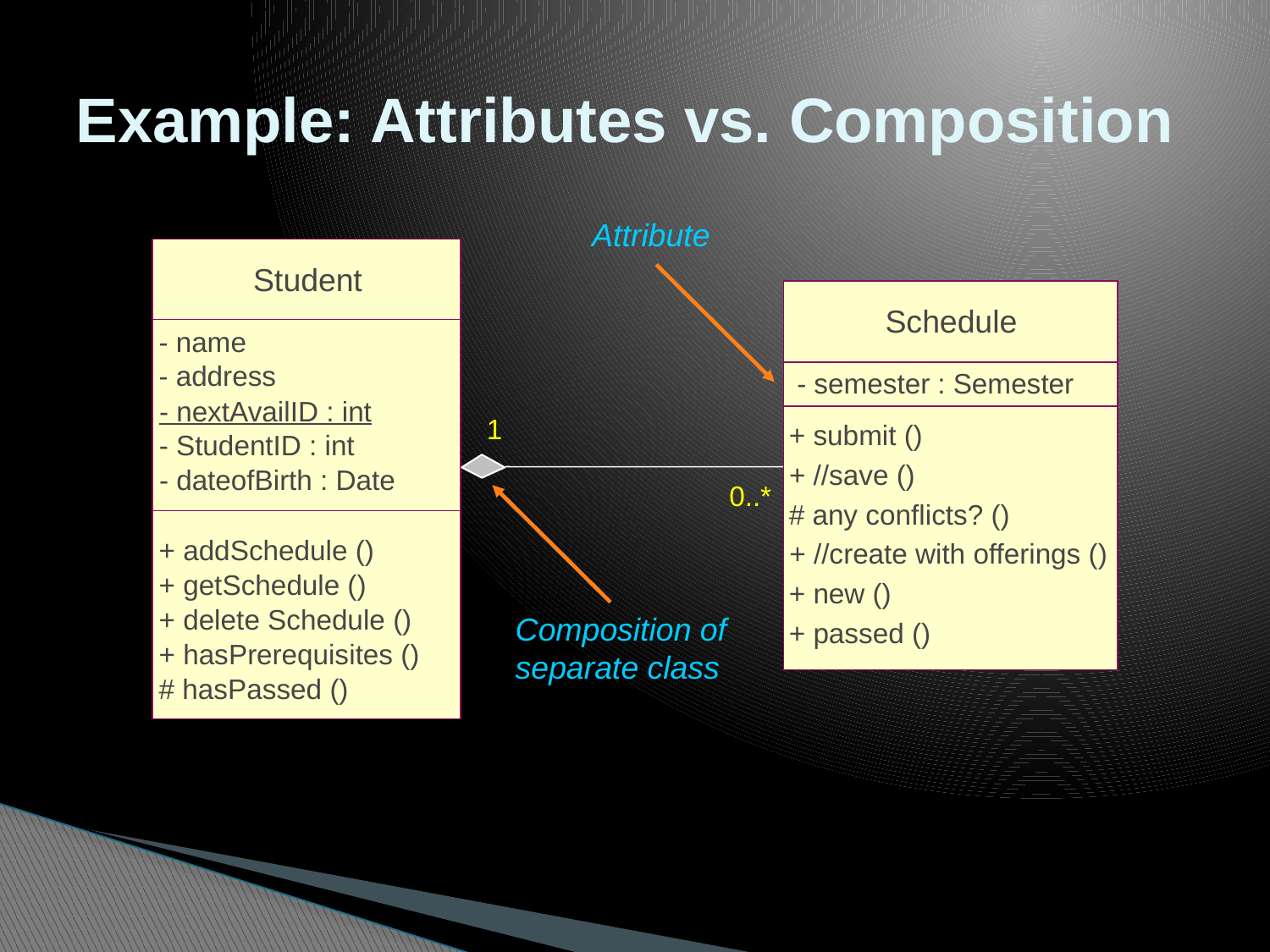

# Example: Attributes vs. Composition
Attribute

Student

Schedule

- name
- address

- semester : Semester
- nextAvailID : int

1
+ submit ()
- StudentID : int

+ //save ()
- dateofBirth : Date

0..*

# any conflicts? ()

+ addSchedule ()
+ //create with offerings ()
+ getSchedule ()
+ new ()
+ delete Schedule ()
Composition of separate class
+ passed ()
+ hasPrerequisites ()
# hasPassed ()